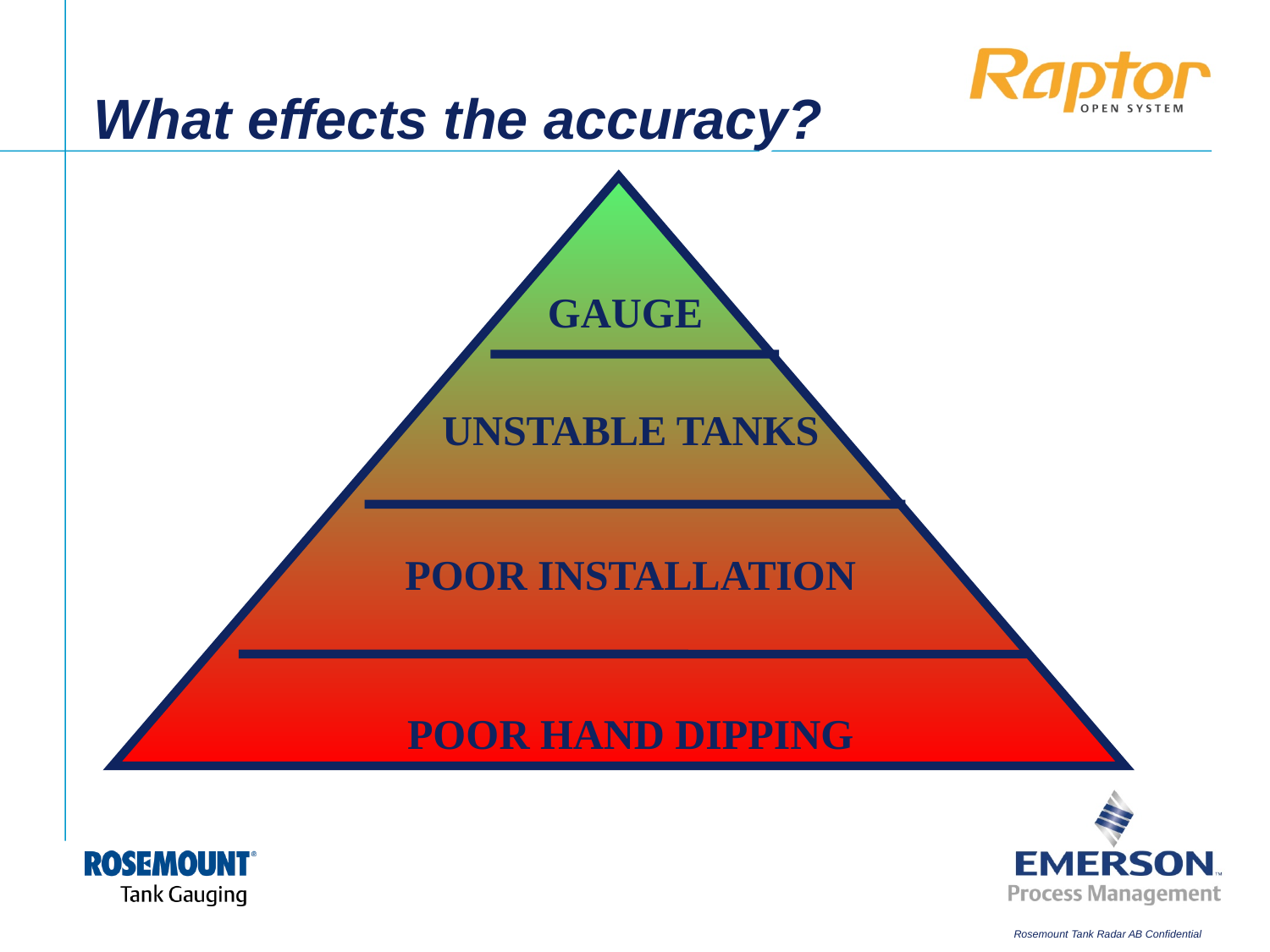

# What effects the accuracy?

GAUGE

UNSTABLE TANKS

POOR INSTALLATION

POOR HAND DIPPING